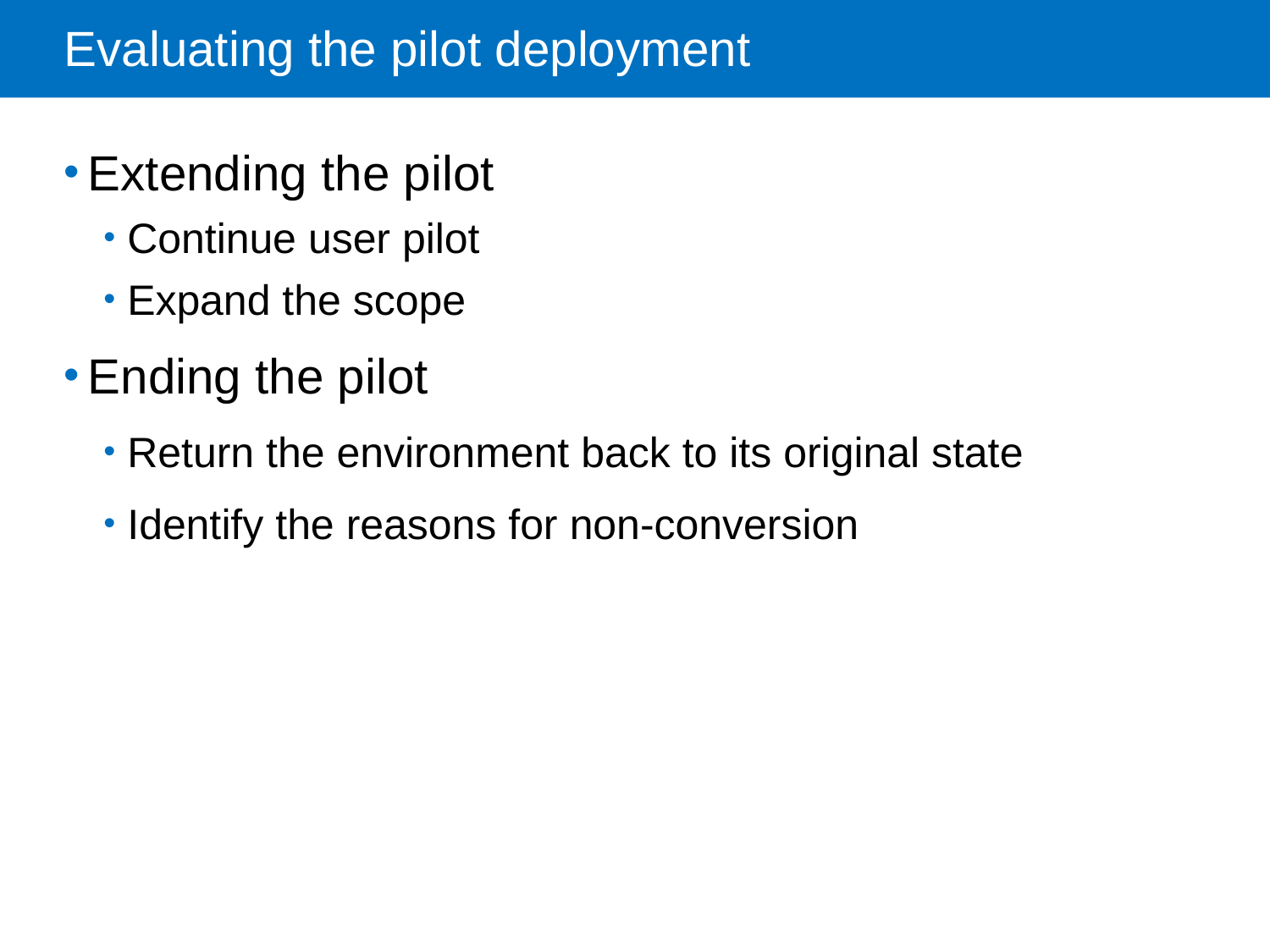

# Evaluating the pilot deployment
Extending the pilot
Continue user pilot
Expand the scope
Ending the pilot
Return the environment back to its original state
Identify the reasons for non-conversion